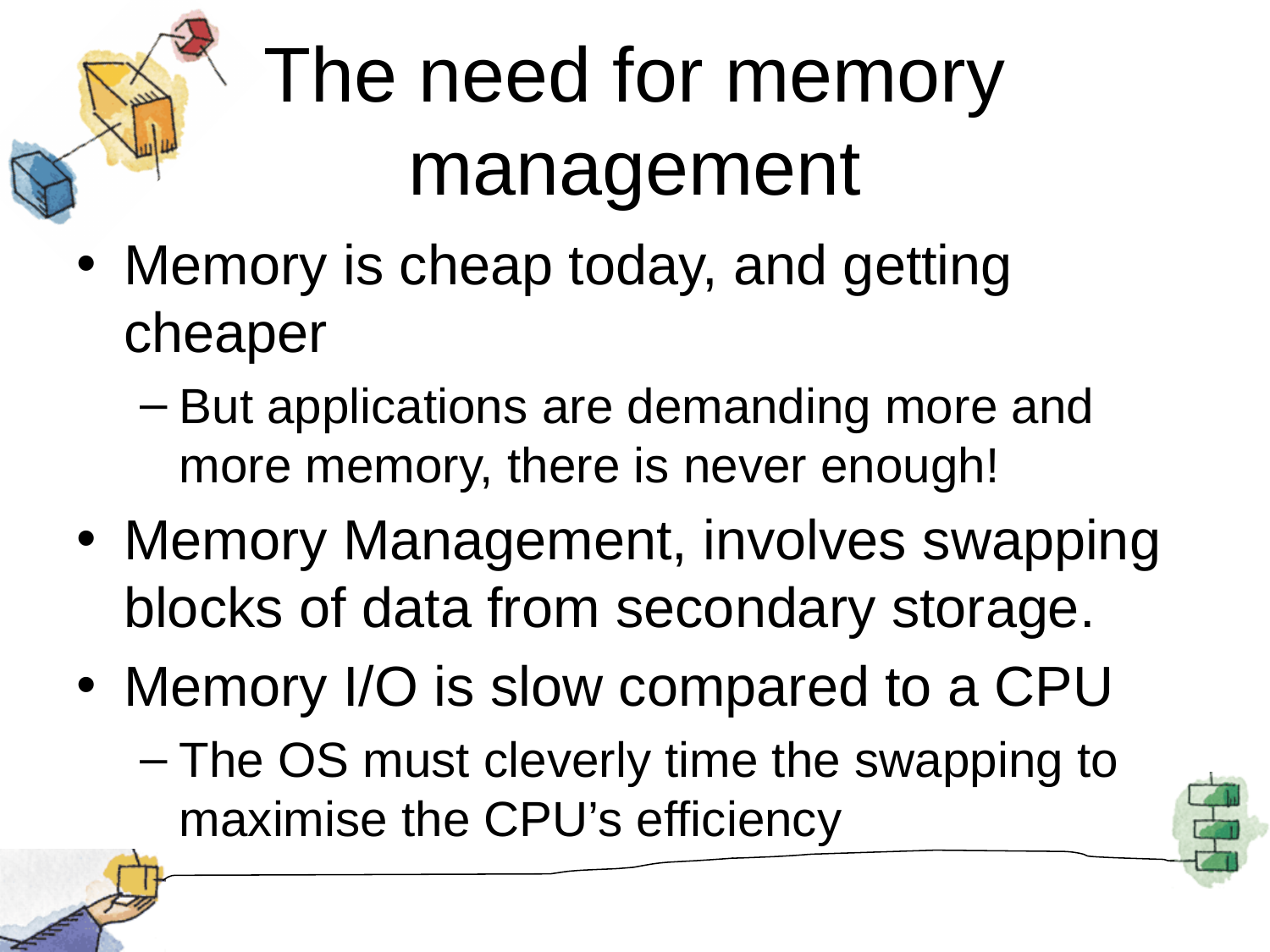

The need for memory management
Memory is cheap today, and getting cheaper
But applications are demanding more and more memory, there is never enough!
Memory Management, involves swapping blocks of data from secondary storage.
Memory I/O is slow compared to a CPU
The OS must cleverly time the swapping to maximise the CPU’s efficiency